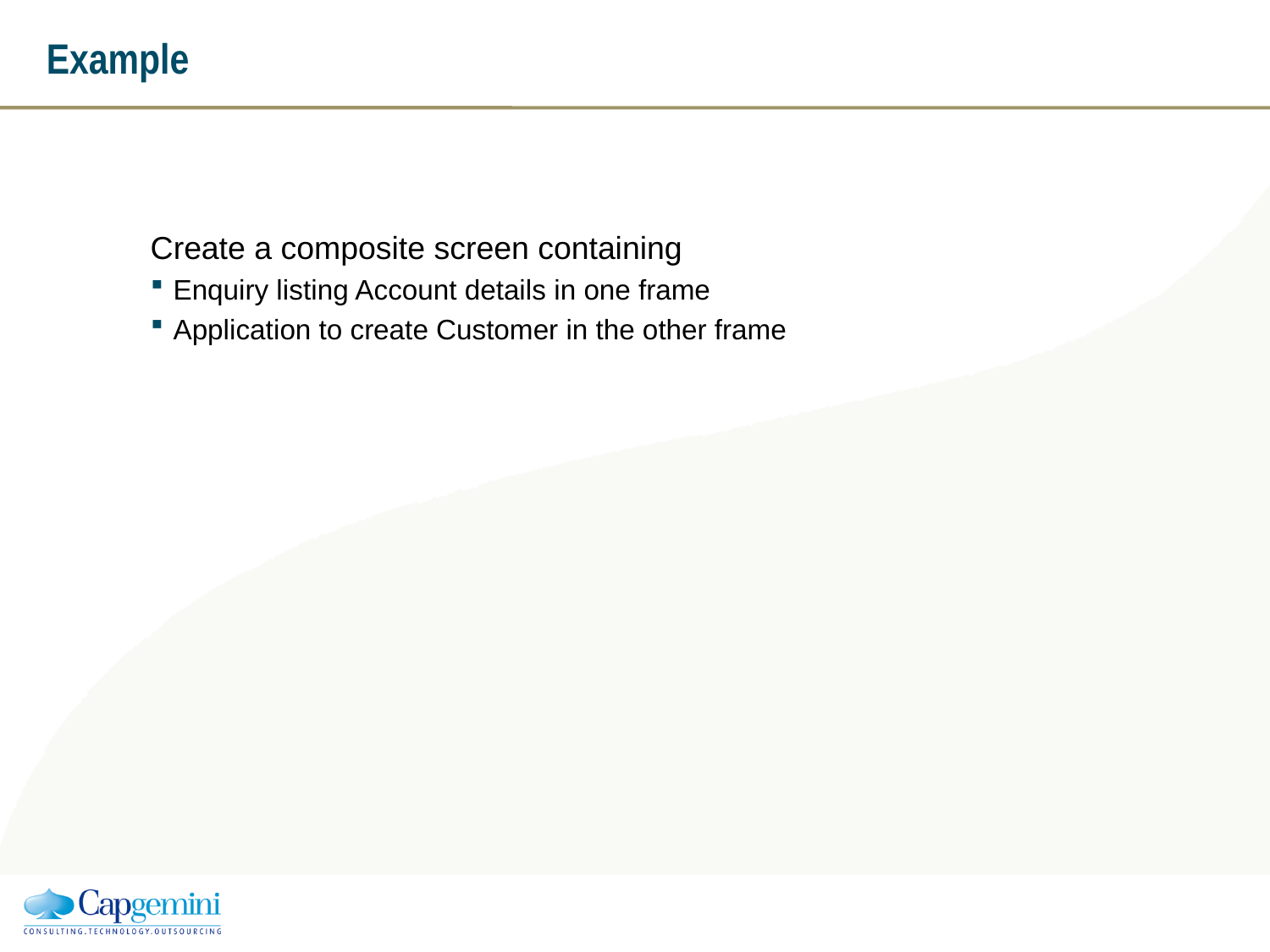

# Example
Create a composite screen containing
Enquiry listing Account details in one frame
Application to create Customer in the other frame